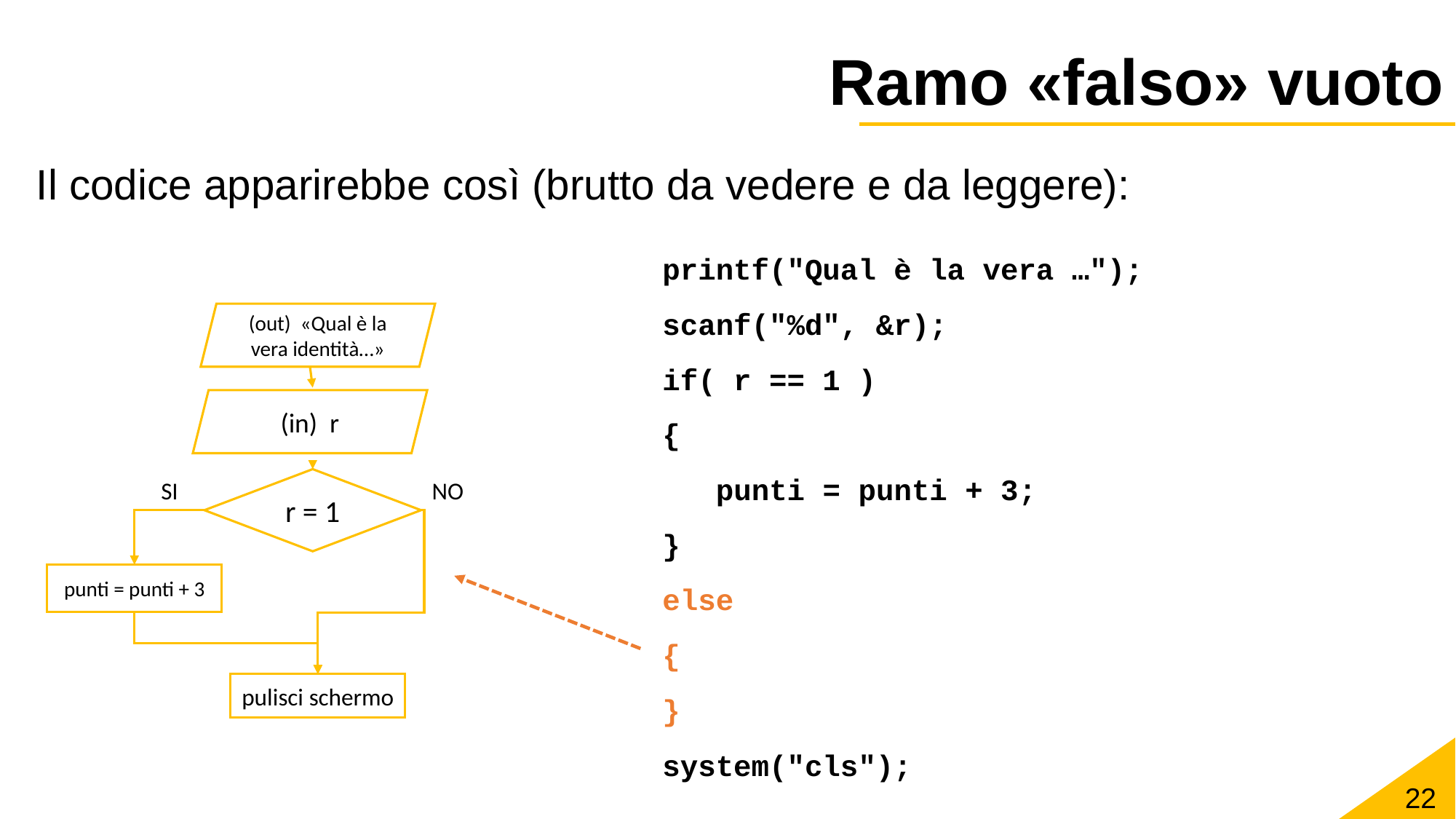

# Ramo «falso» vuoto
Il codice apparirebbe così (brutto da vedere e da leggere):
printf("Qual è la vera …");
scanf("%d", &r);
if( r == 1 )
{
   punti = punti + 3;
}
else
{
}
system("cls");
(out)  «Qual è la vera identità…»
(in)  r
r = 1
SI
NO
punti = punti + 3
pulisci schermo
22